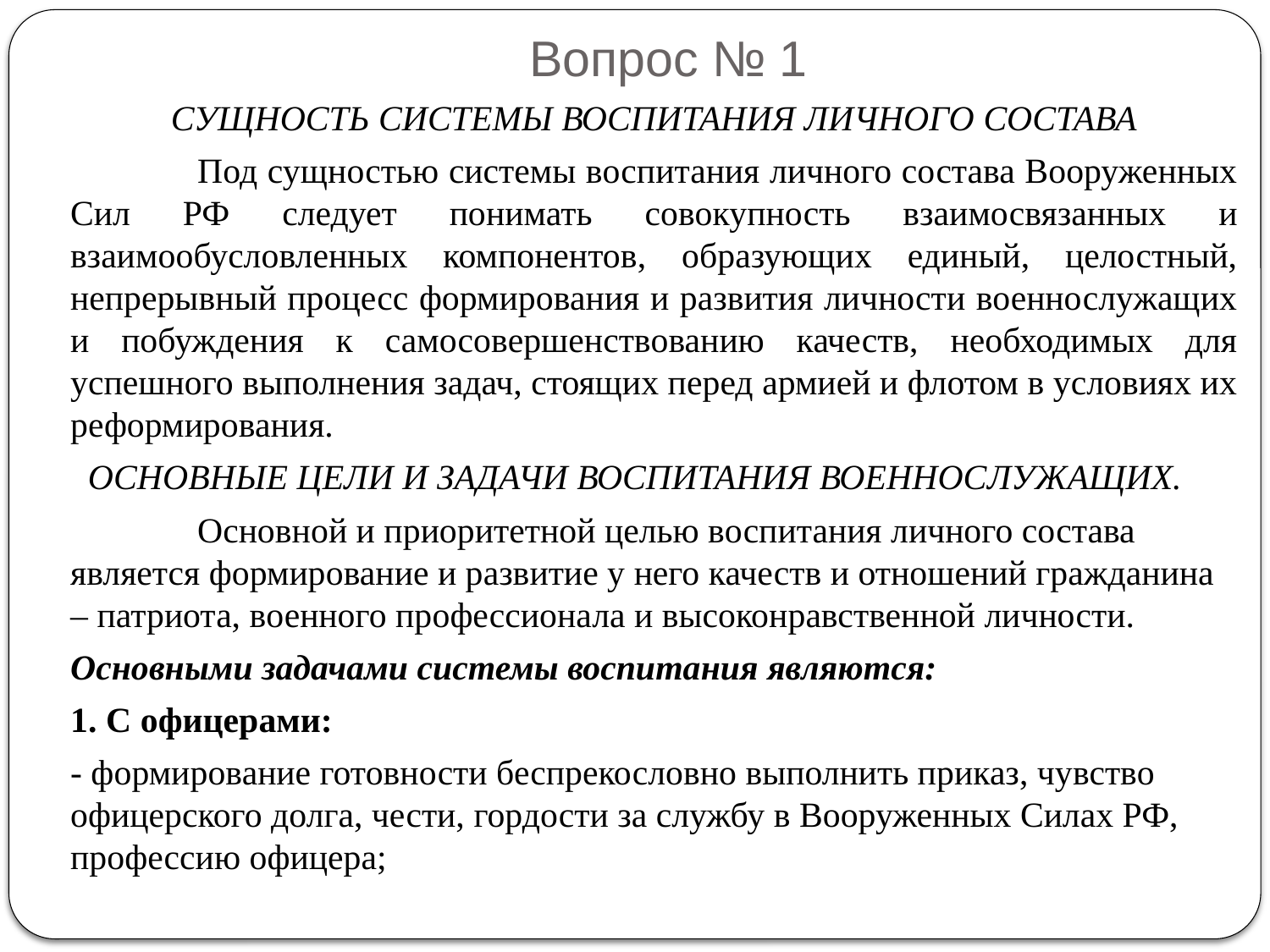

# Вопрос № 1
	СУЩНОСТЬ СИСТЕМЫ ВОСПИТАНИЯ ЛИЧНОГО СОСТАВА
		Под сущностью системы воспитания личного состава Вооруженных Сил РФ следует понимать совокупность взаимосвязанных и взаимообусловленных компонентов, образующих единый, целостный, непрерывный процесс формирования и развития личности военнослужащих и побуждения к самосовершенствованию качеств, необходимых для успешного выполнения задач, стоящих перед армией и флотом в условиях их реформирования.
ОСНОВНЫЕ ЦЕЛИ И ЗАДАЧИ ВОСПИТАНИЯ ВОЕННОСЛУЖАЩИХ.
		Основной и приоритетной целью воспитания личного состава является формирование и развитие у него качеств и отношений гражданина – патриота, военного профессионала и высоконравственной личности.
	Основными задачами системы воспитания являются:
	1. С офицерами:
	- формирование готовности беспрекословно выполнить приказ, чувство офицерского долга, чести, гордости за службу в Вооруженных Силах РФ, профессию офицера;